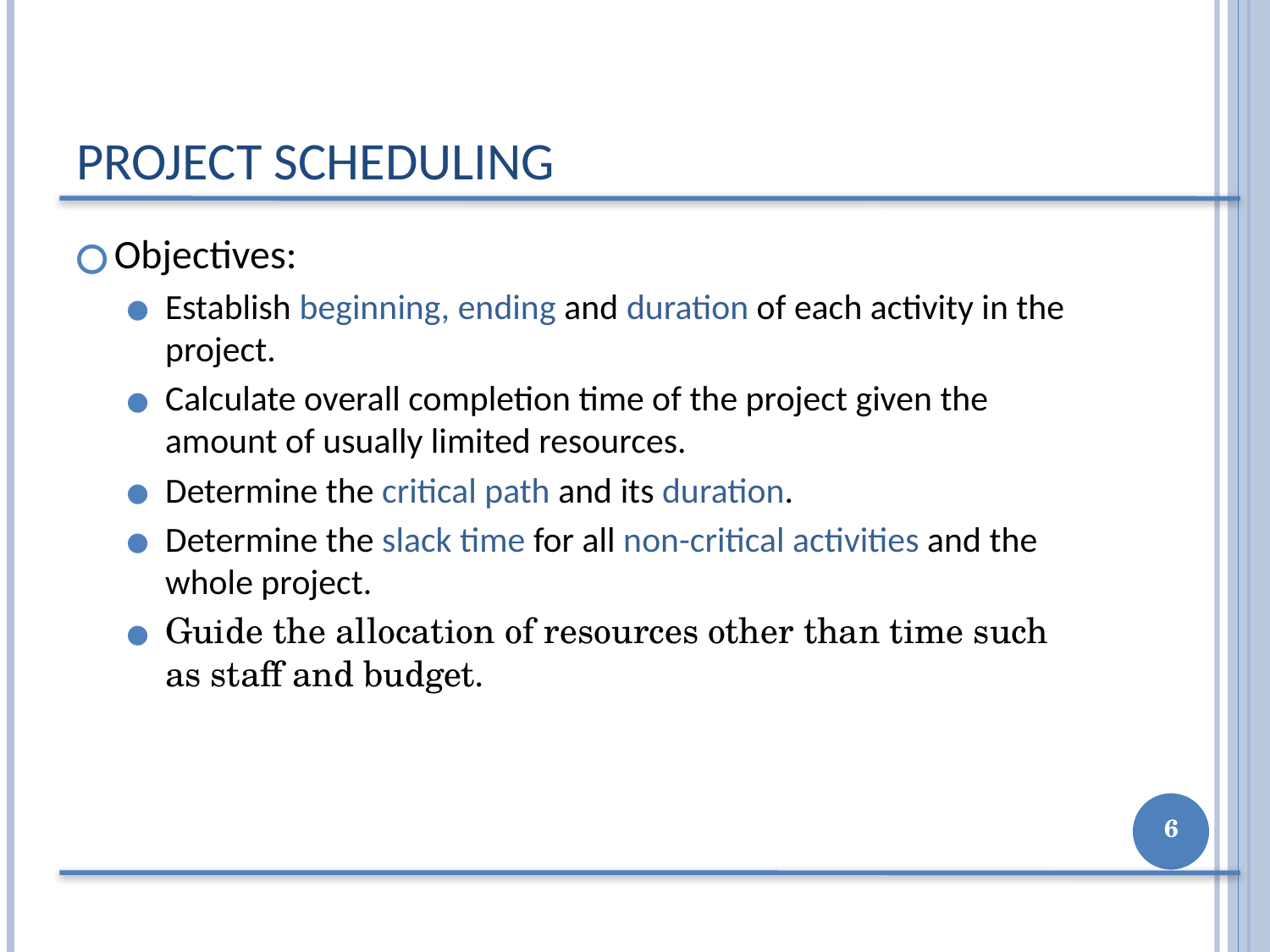

# PROJECT SCHEDULING
Objectives:
Establish beginning, ending and duration of each activity in the project.
Calculate overall completion time of the project given the amount of usually limited resources.
Determine the critical path and its duration.
Determine the slack time for all non-critical activities and the whole project.
Guide the allocation of resources other than time such as staff and budget.

6